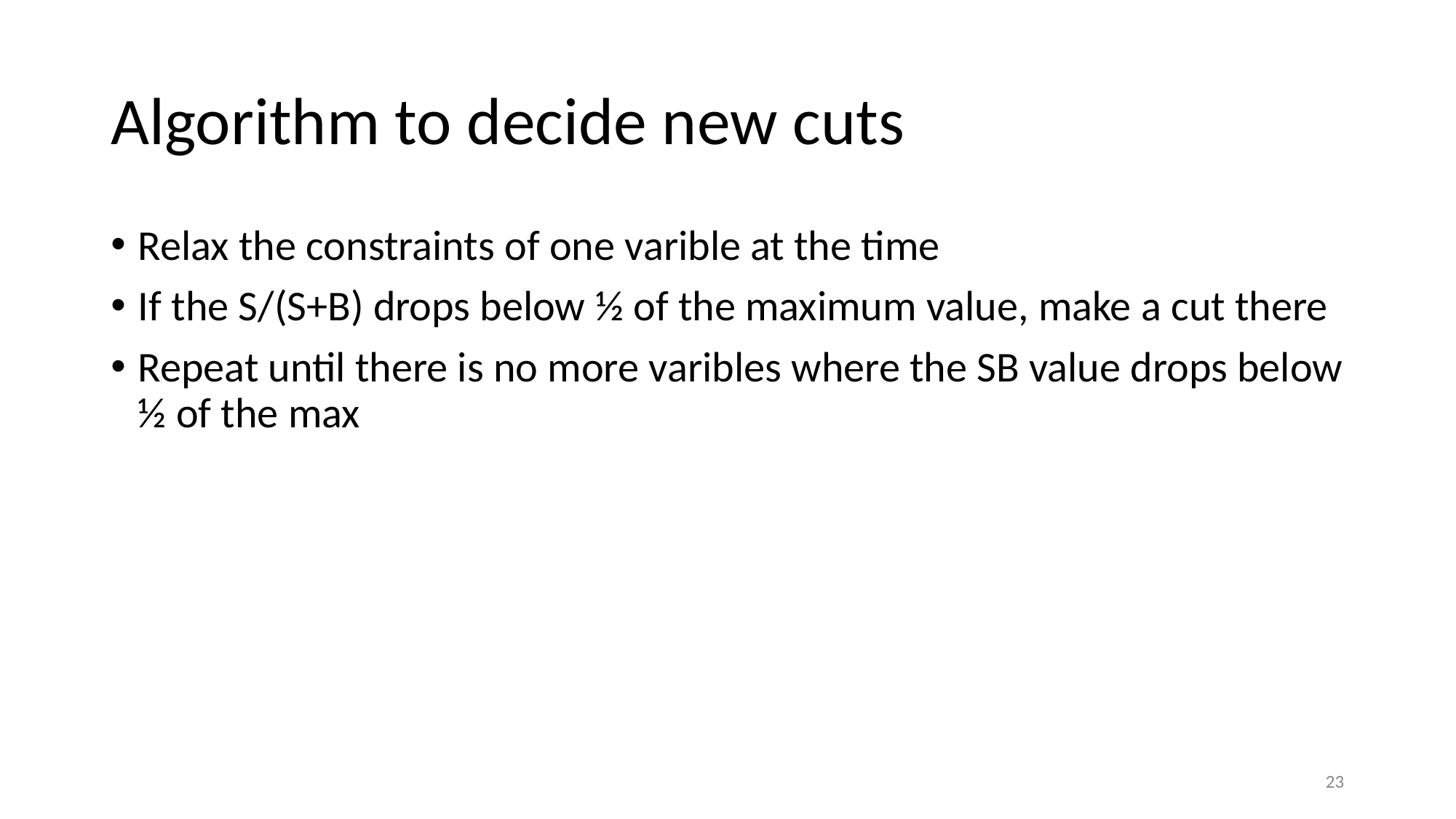

# Algorithm to decide new cuts
Relax the constraints of one varible at the time
If the S/(S+B) drops below ½ of the maximum value, make a cut there
Repeat until there is no more varibles where the SB value drops below ½ of the max
23